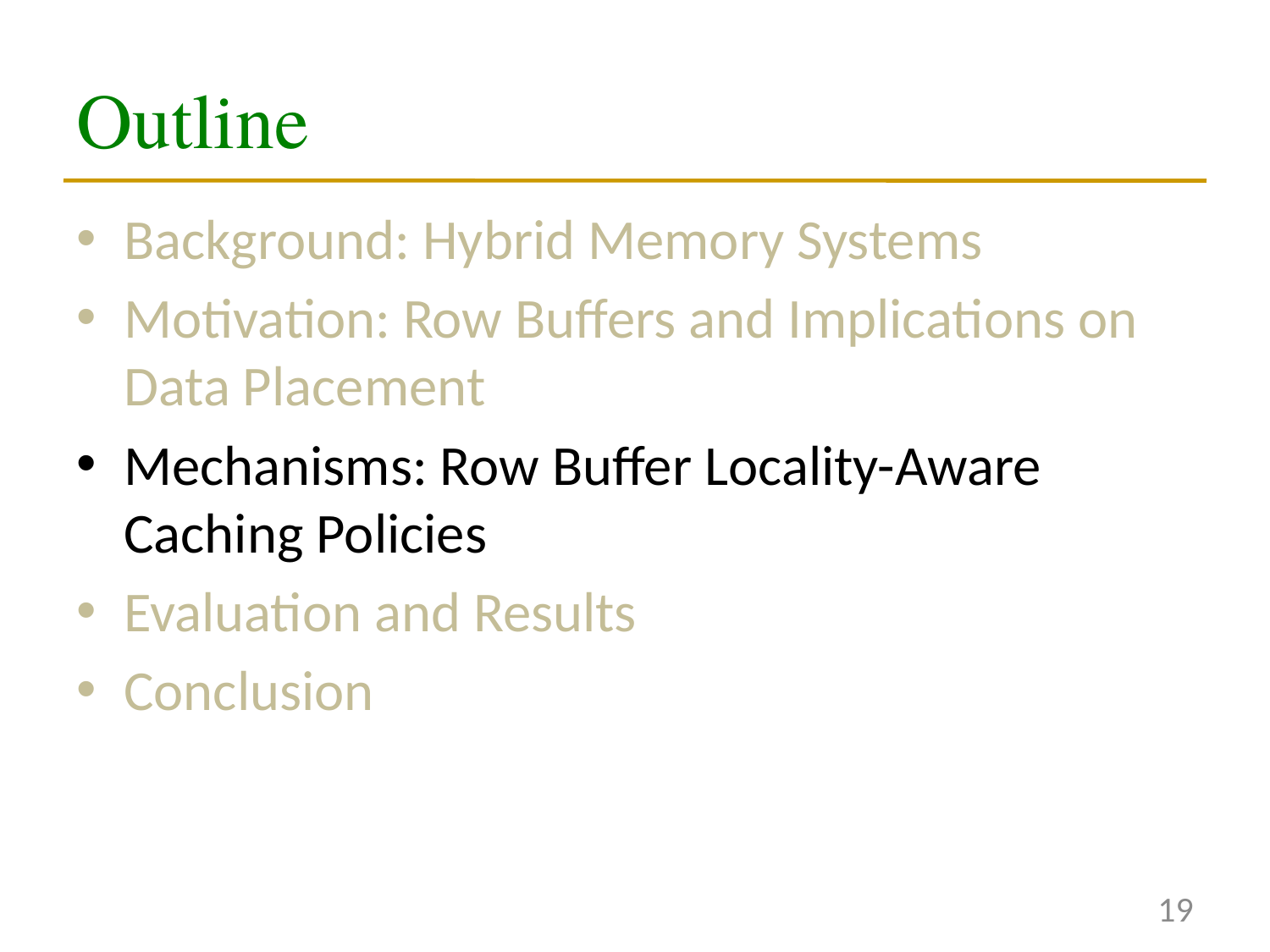

# Outline
Background: Hybrid Memory Systems
Motivation: Row Buffers and Implications on Data Placement
Mechanisms: Row Buffer Locality-Aware Caching Policies
Evaluation and Results
Conclusion
19